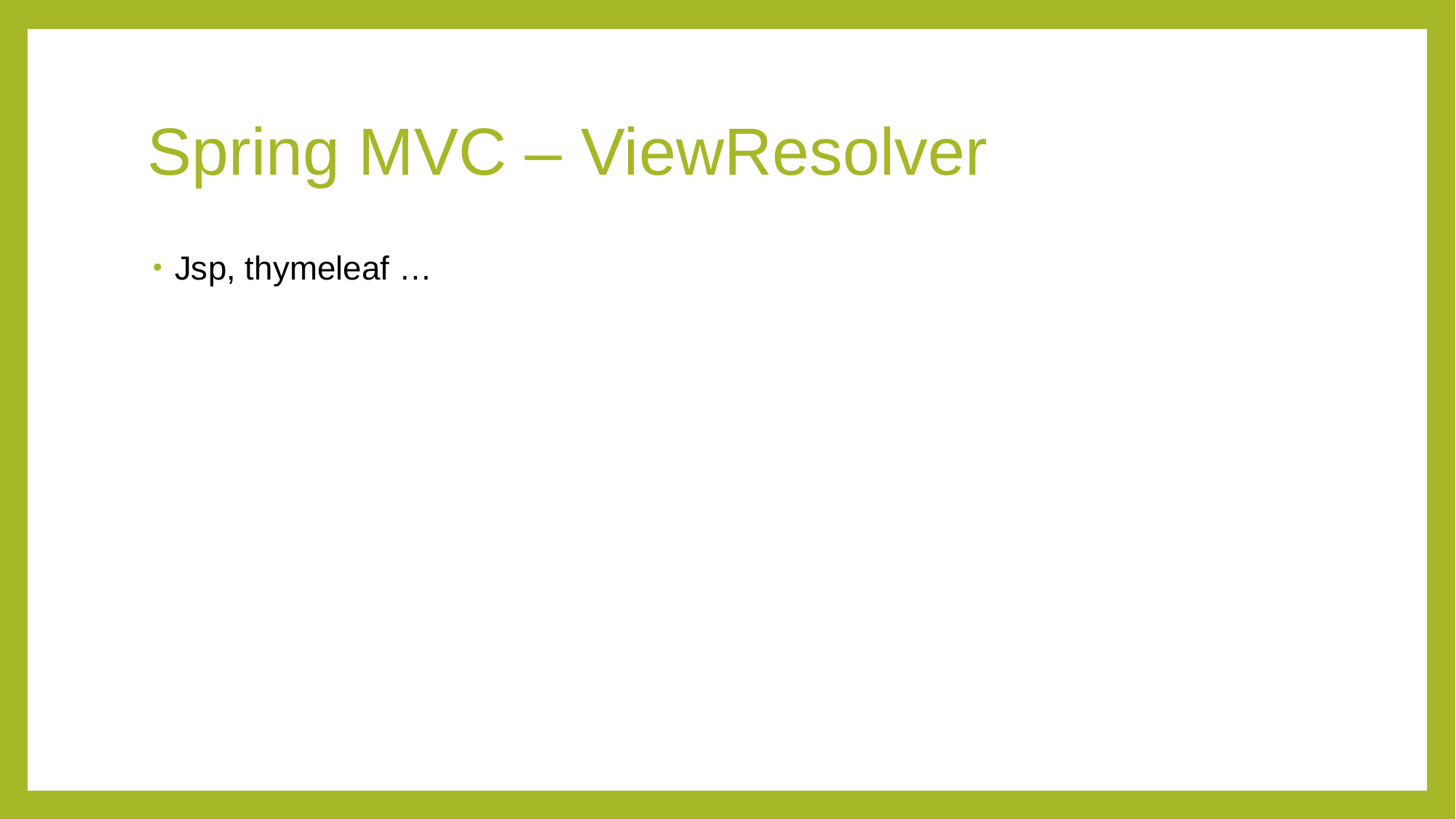

# Spring MVC – ViewResolver
Jsp, thymeleaf …